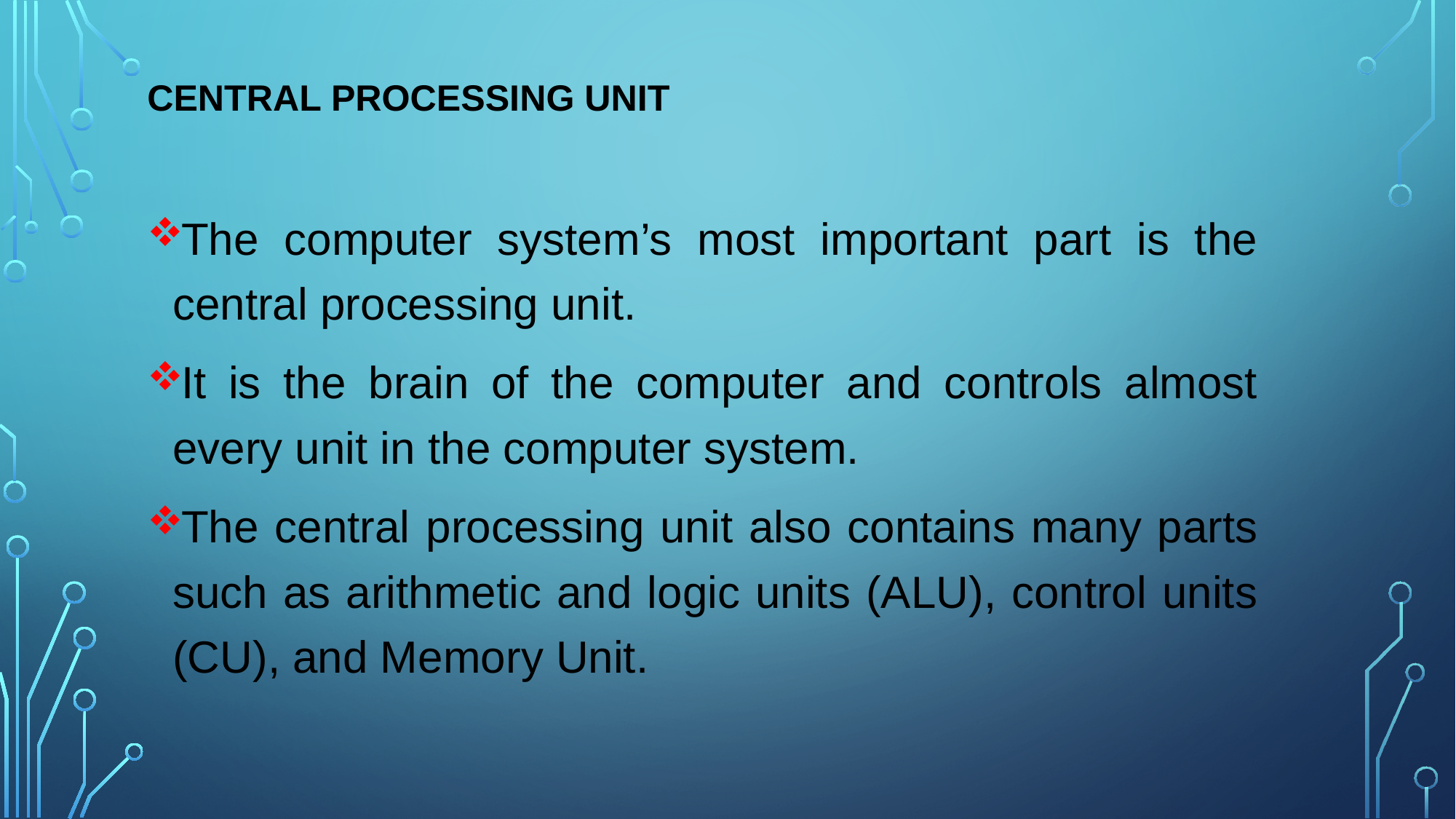

# Central processing unit
The computer system’s most important part is the central processing unit.
It is the brain of the computer and controls almost every unit in the computer system.
The central processing unit also contains many parts such as arithmetic and logic units (ALU), control units (CU), and Memory Unit.